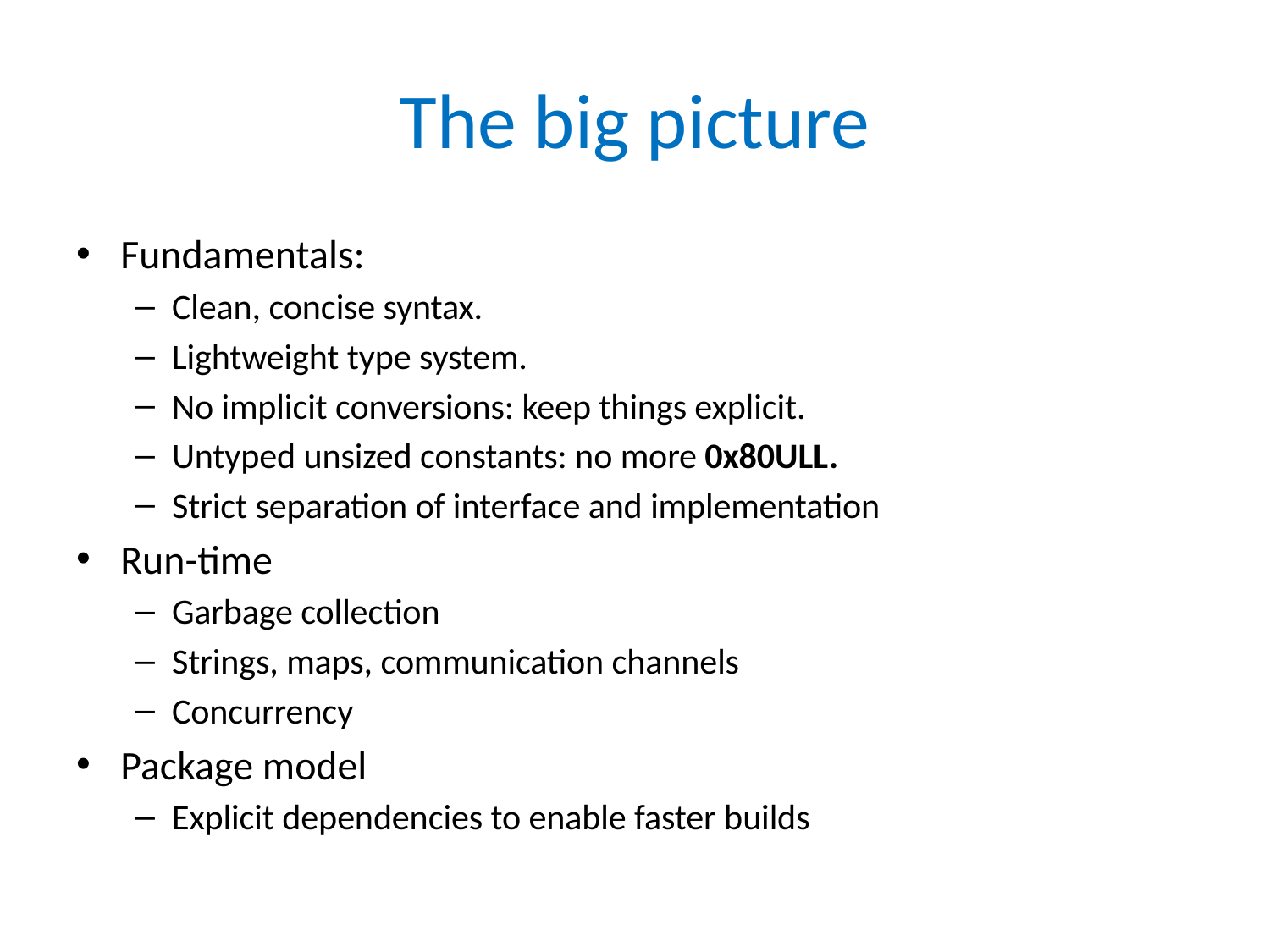

# The big picture
Fundamentals:
Clean, concise syntax.
Lightweight type system.
No implicit conversions: keep things explicit.
Untyped unsized constants: no more 0x80ULL.
Strict separation of interface and implementation
Run-time
Garbage collection
Strings, maps, communication channels
Concurrency
Package model
Explicit dependencies to enable faster builds